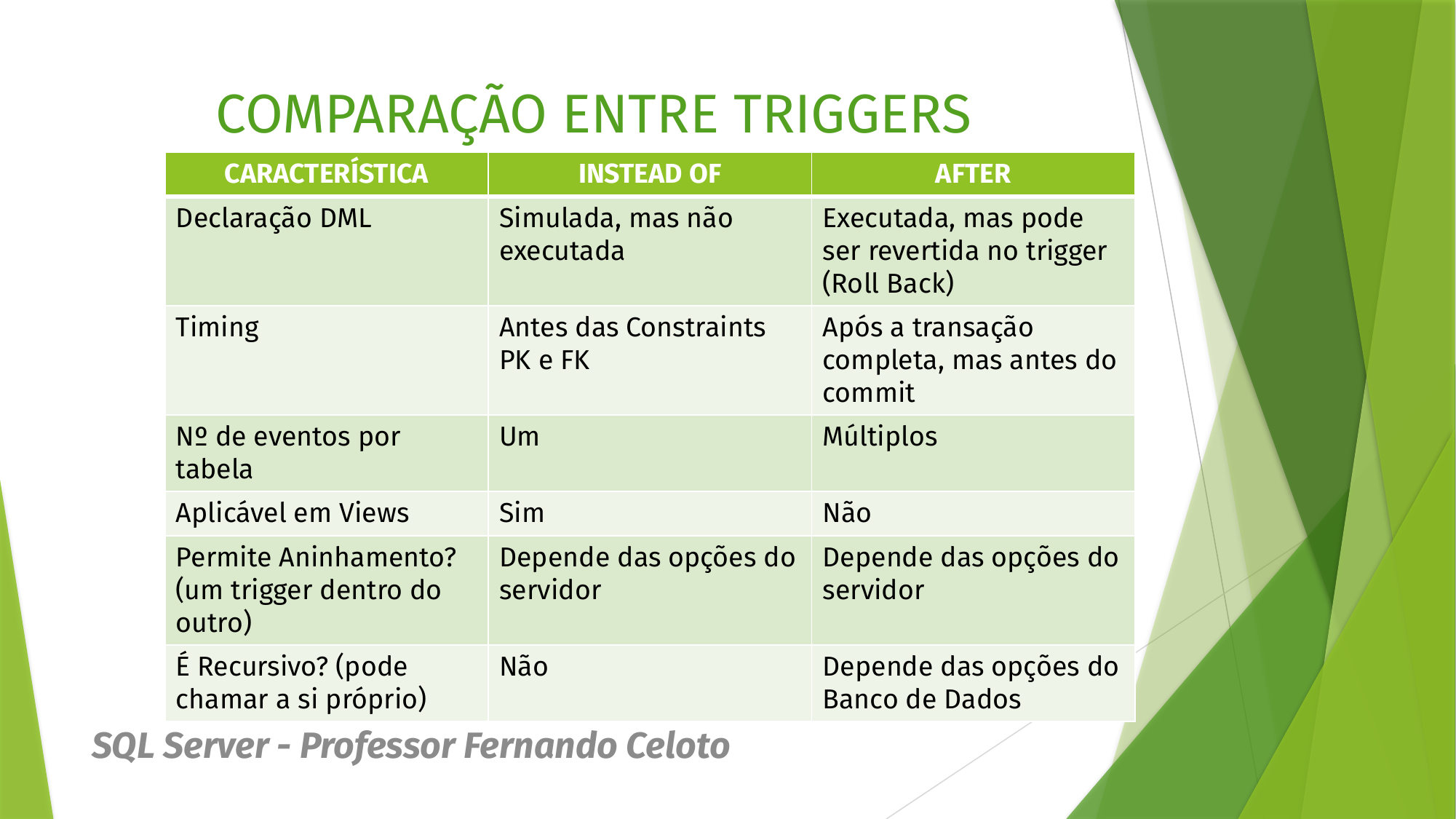

# COMPARAÇÃO ENTRE TRIGGERS
| CARACTERÍSTICA | INSTEAD OF | AFTER |
| --- | --- | --- |
| Declaração DML | Simulada, mas não executada | Executada, mas pode ser revertida no trigger (Roll Back) |
| Timing | Antes das Constraints PK e FK | Após a transação completa, mas antes do commit |
| Nº de eventos por tabela | Um | Múltiplos |
| Aplicável em Views | Sim | Não |
| Permite Aninhamento? (um trigger dentro do outro) | Depende das opções do servidor | Depende das opções do servidor |
| É Recursivo? (pode chamar a si próprio) | Não | Depende das opções do Banco de Dados |

SQL Server - Professor Fernando Celoto